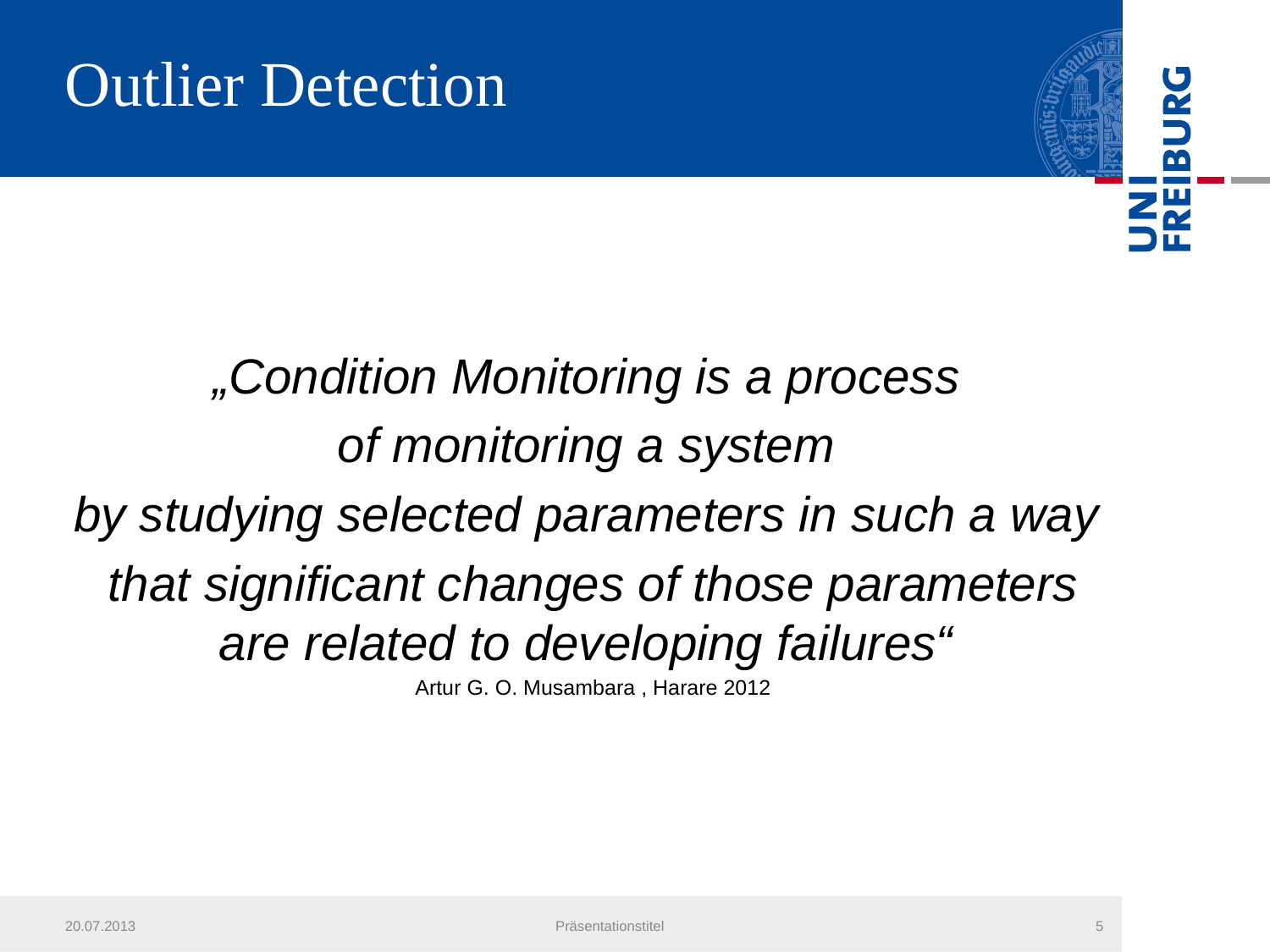

# Outlier Detection

„Condition Monitoring is a process
of monitoring a system
by studying selected parameters in such a way
that significant changes of those parameters are related to developing failures“
Artur G. O. Musambara , Harare 2012

20.07.2013
Präsentationstitel
5